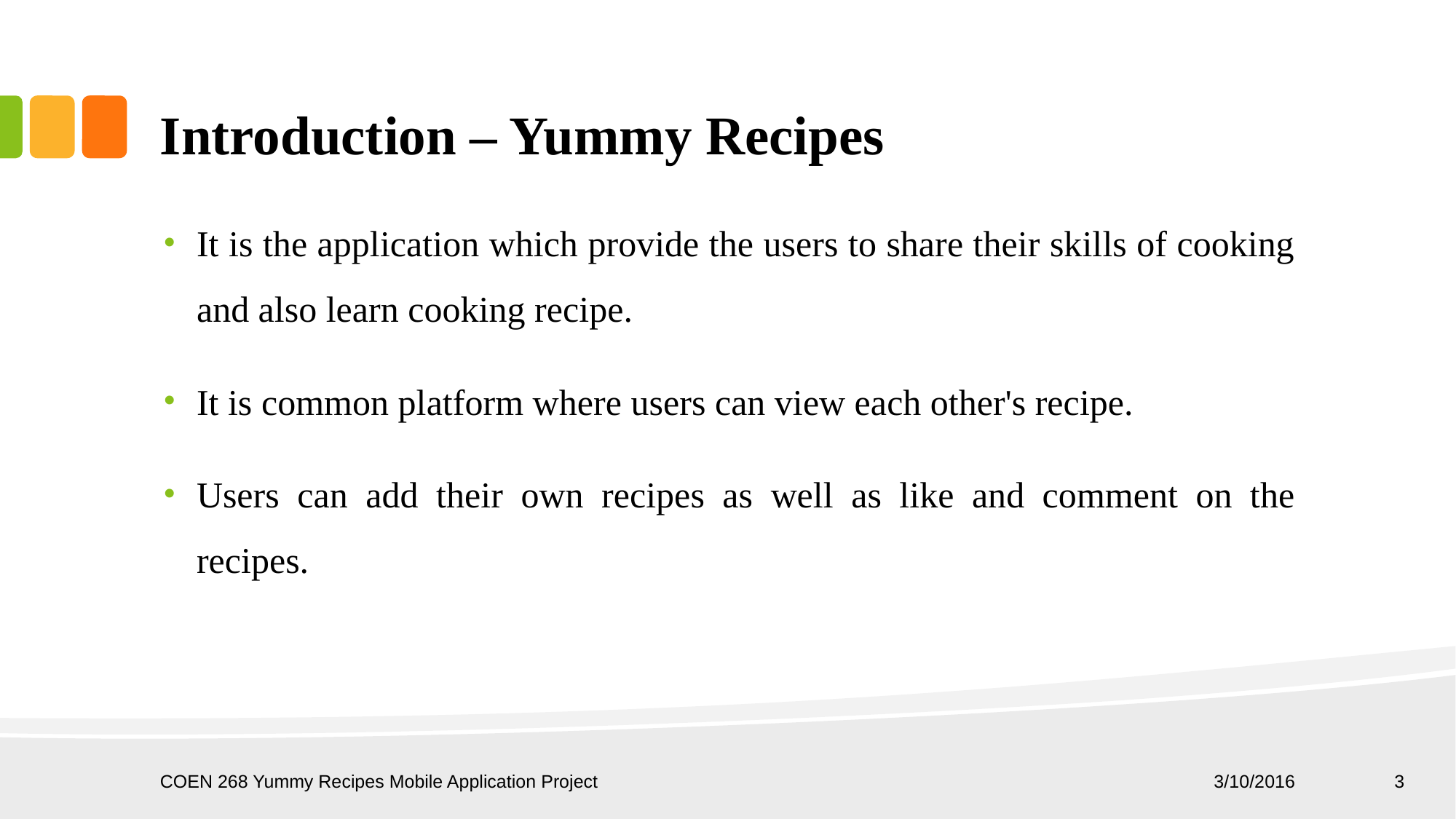

# Introduction – Yummy Recipes
It is the application which provide the users to share their skills of cooking and also learn cooking recipe.
It is common platform where users can view each other's recipe.
Users can add their own recipes as well as like and comment on the recipes.

COEN 268 Yummy Recipes Mobile Application Project
3/10/2016
3